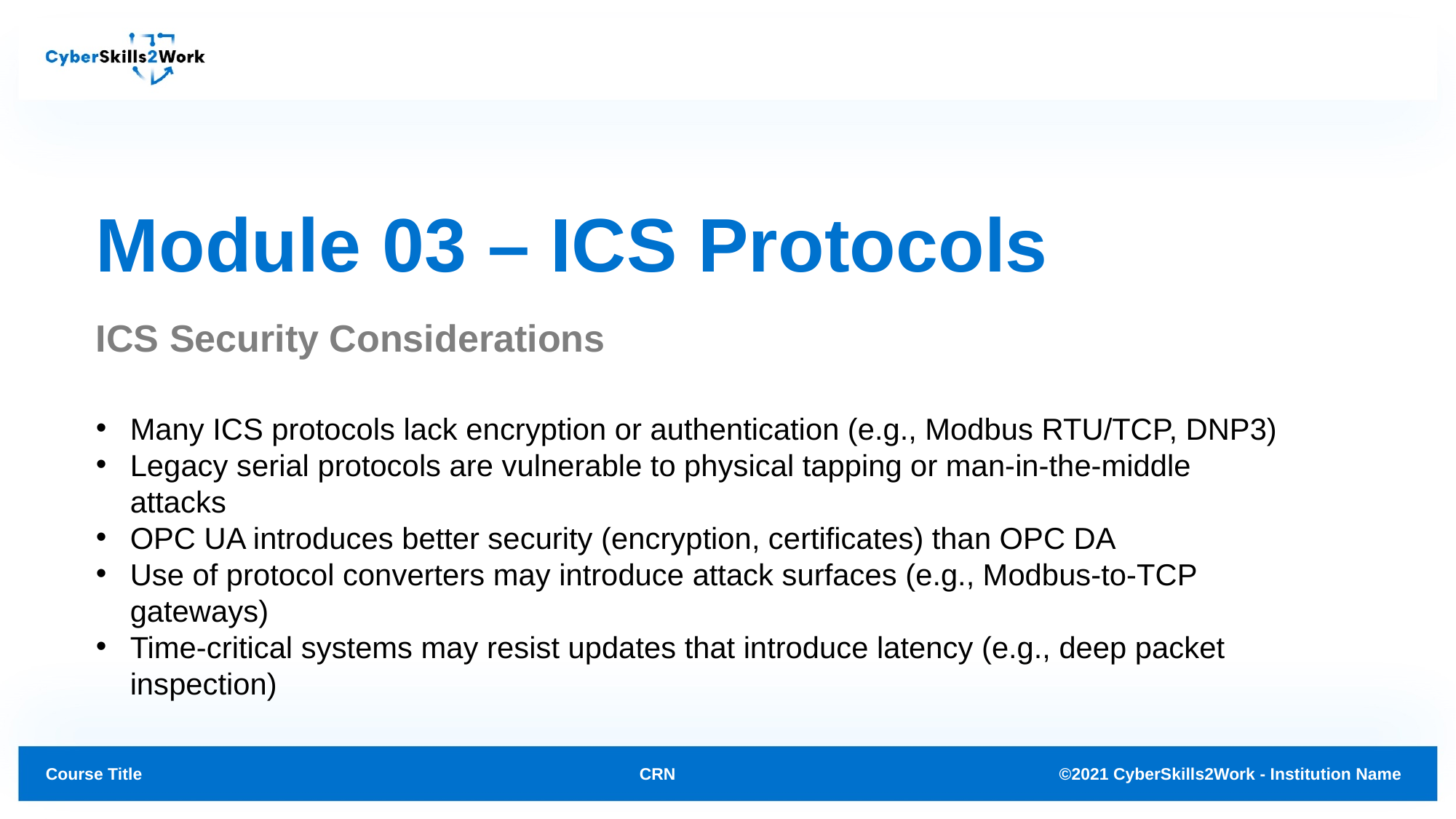

# Module 03 – ICS Protocols
ICS Security Considerations
Many ICS protocols lack encryption or authentication (e.g., Modbus RTU/TCP, DNP3)
Legacy serial protocols are vulnerable to physical tapping or man-in-the-middle attacks
OPC UA introduces better security (encryption, certificates) than OPC DA
Use of protocol converters may introduce attack surfaces (e.g., Modbus-to-TCP gateways)
Time-critical systems may resist updates that introduce latency (e.g., deep packet inspection)

CRN
©2021 CyberSkills2Work - Institution Name
Course Title